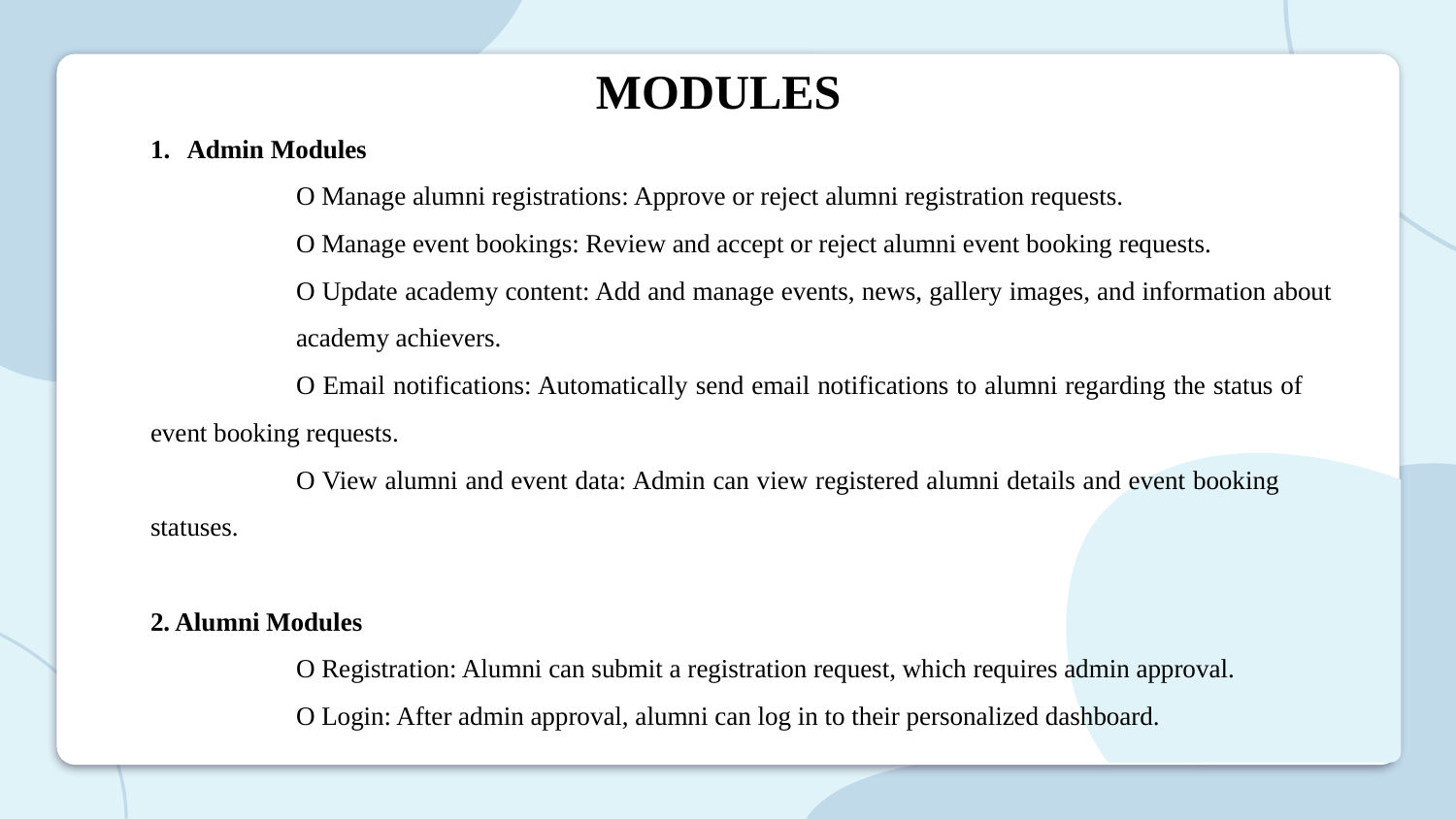

# MODULES
Admin Modules
	O Manage alumni registrations: Approve or reject alumni registration requests.
	O Manage event bookings: Review and accept or reject alumni event booking requests.
	O Update academy content: Add and manage events, news, gallery images, and information about 	academy achievers.
	O Email notifications: Automatically send email notifications to alumni regarding the status of 	event booking requests.
	O View alumni and event data: Admin can view registered alumni details and event booking 	statuses.

2. Alumni Modules
	O Registration: Alumni can submit a registration request, which requires admin approval.
	O Login: After admin approval, alumni can log in to their personalized dashboard.